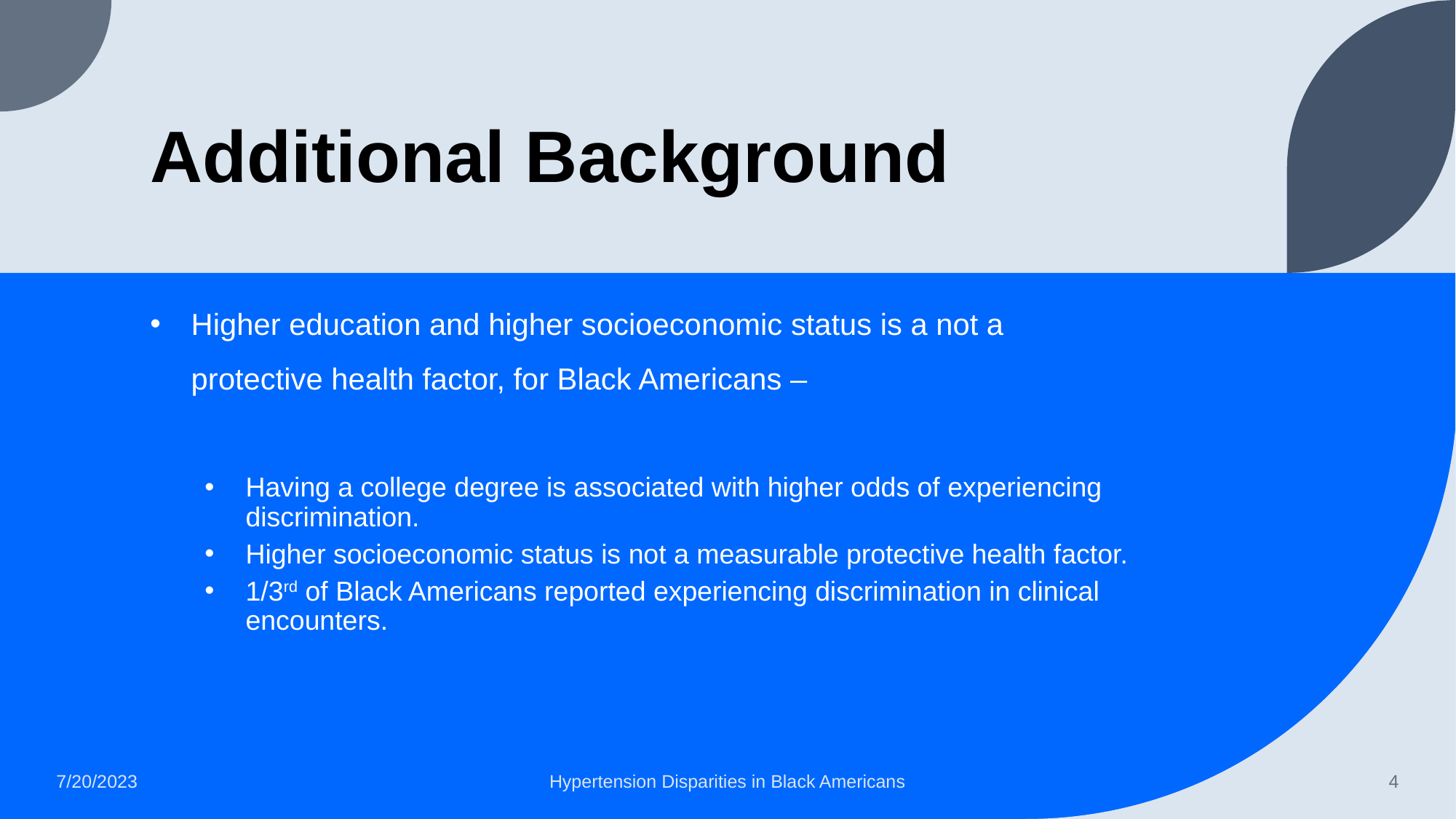

# Additional Background
Higher education and higher socioeconomic status is a not a protective health factor, for Black Americans –

Having a college degree is associated with higher odds of experiencing discrimination.
Higher socioeconomic status is not a measurable protective health factor.
1/3rd of Black Americans reported experiencing discrimination in clinical encounters.

7/20/2023
Hypertension Disparities in Black Americans
4